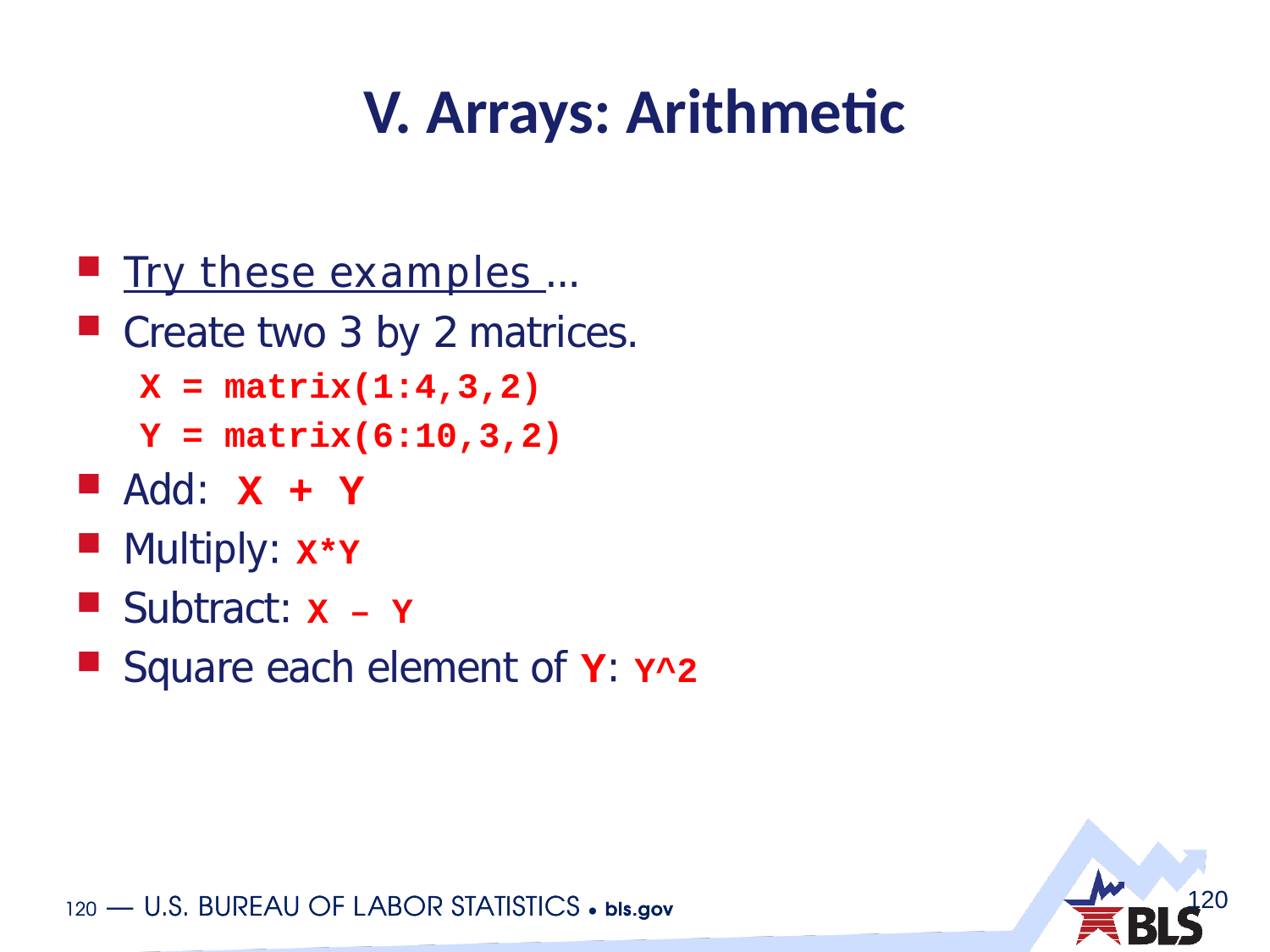

# V. Arrays: Arithmetic
Try these examples …
Create two 3 by 2 matrices.
X = matrix(1:4,3,2)
Y = matrix(6:10,3,2)
Add:  X + Y
Multiply: X*Y
Subtract: X – Y
Square each element of Y: Y^2
120